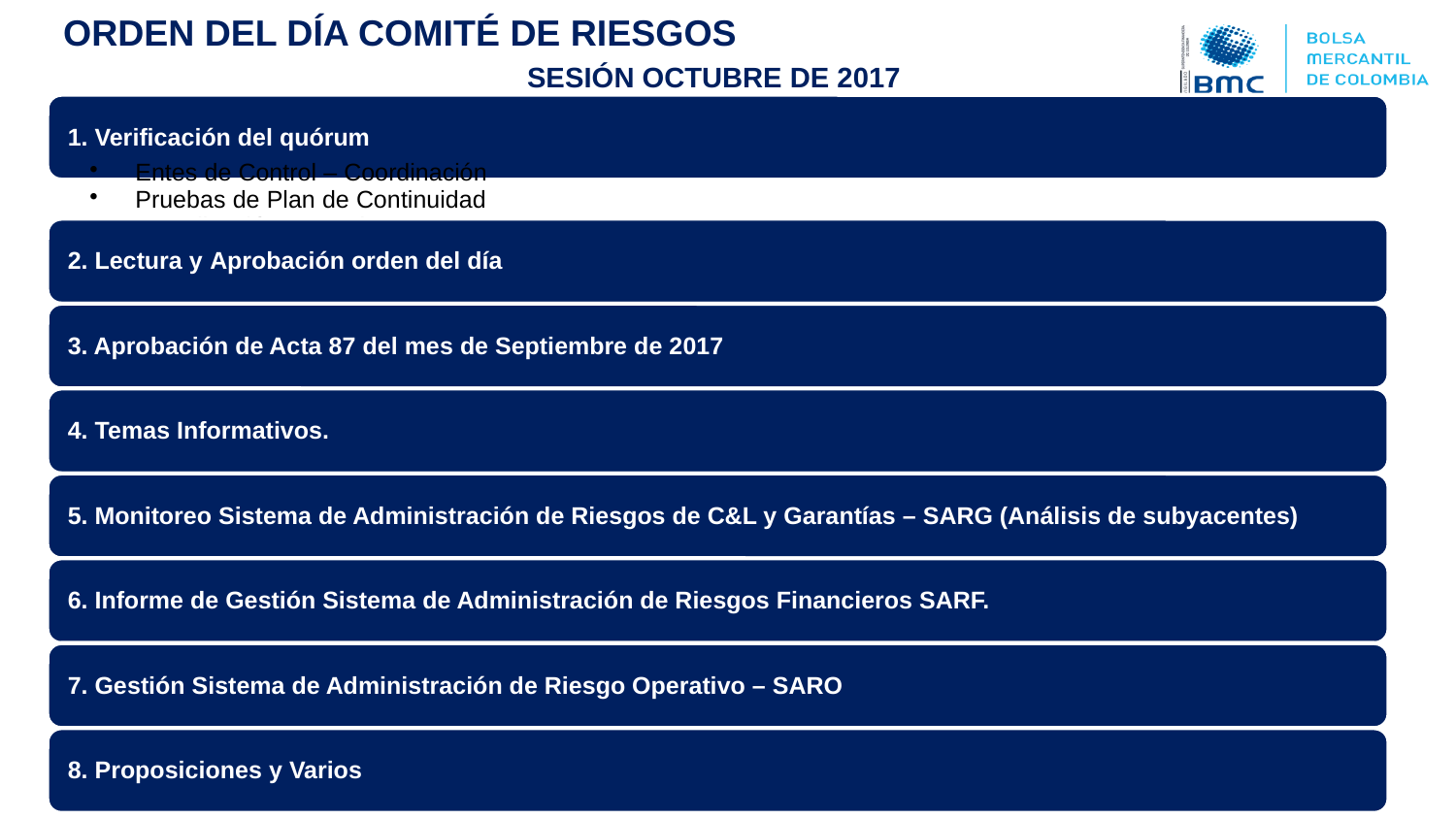

ORDEN DEL DÍA COMITÉ DE RIESGOS
SESIÓN OCTUBRE DE 2017
1. Verificación del quórum
3. Aprobación de Acta 87 del mes de Septiembre de 2017
2. Lectura y Aprobación orden del día
4. Temas Informativos.
5. Monitoreo Sistema de Administración de Riesgos de C&L y Garantías – SARG (Análisis de subyacentes)
6. Informe de Gestión Sistema de Administración de Riesgos Financieros SARF.
7. Gestión Sistema de Administración de Riesgo Operativo – SARO
8. Proposiciones y Varios
Entes de Control – Coordinación
Pruebas de Plan de Continuidad
Actualización Manual SAR